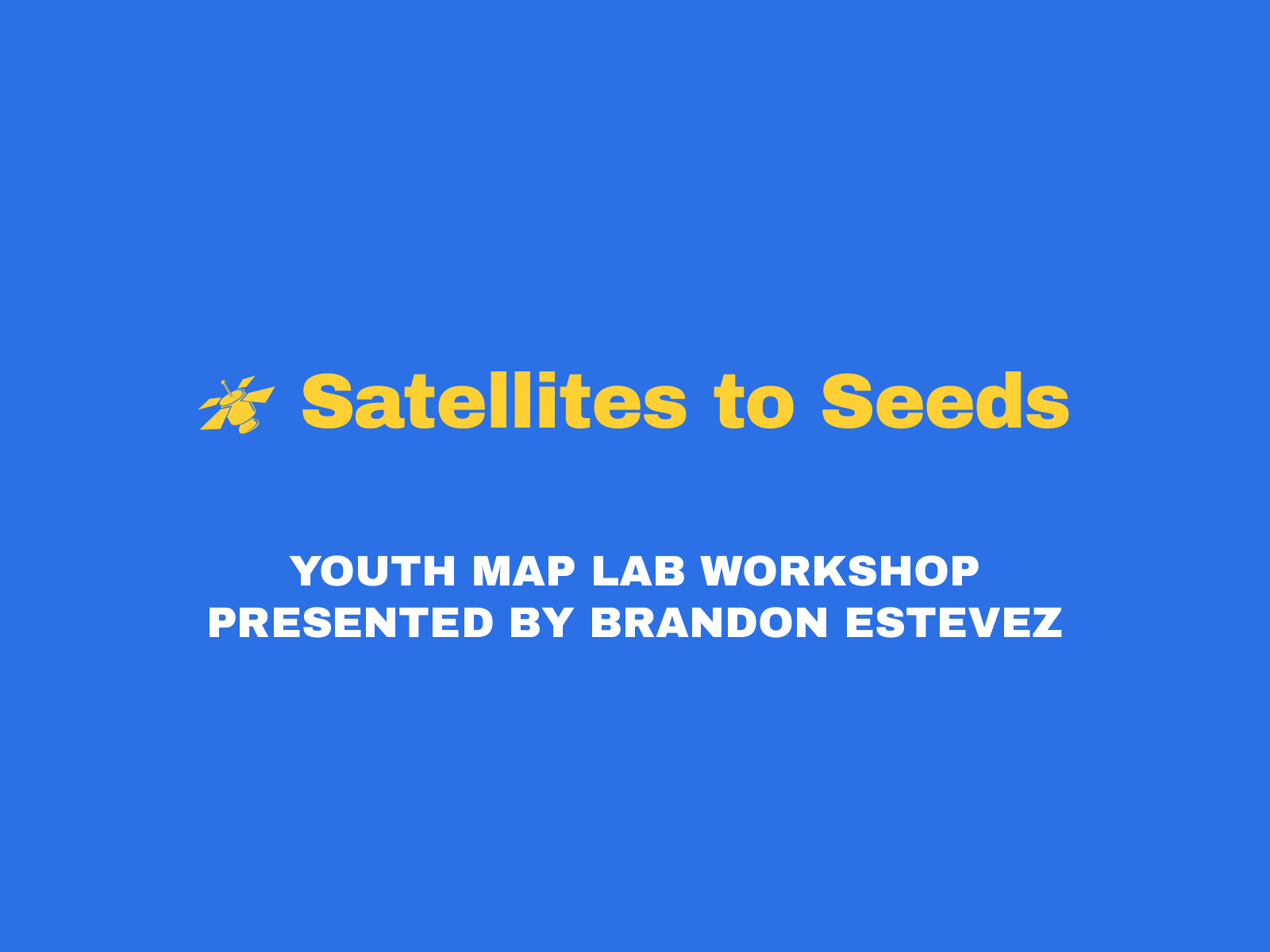

🛰️ Satellites to Seeds
YOUTH MAP LAB WORKSHOP
PRESENTED BY BRANDON ESTEVEZ